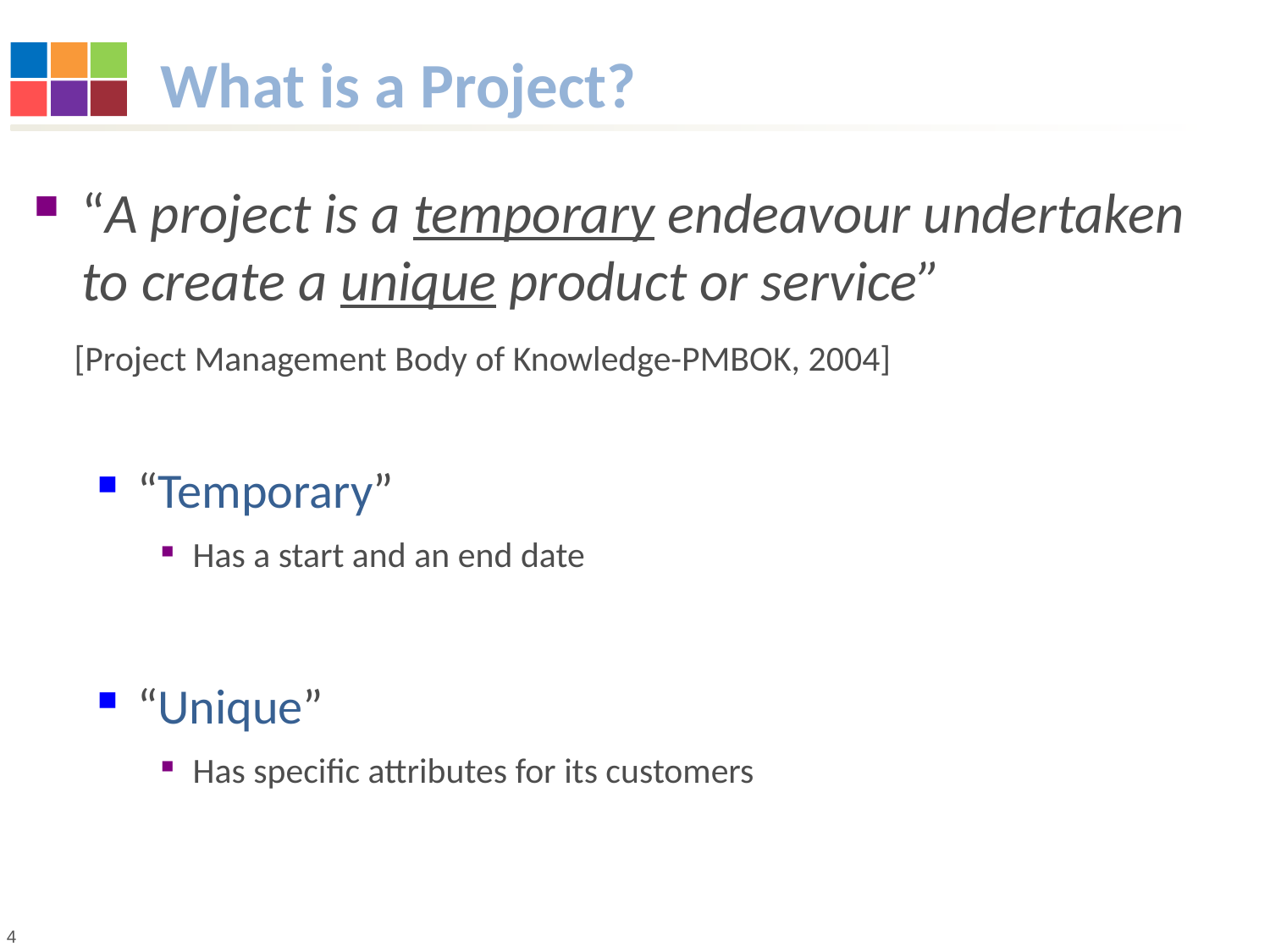

# What is a Project?
“A project is a temporary endeavour undertaken to create a unique product or service”
     [Project Management Body of Knowledge-PMBOK, 2004]

“Temporary”
Has a start and an end date

“Unique”
Has specific attributes for its customers